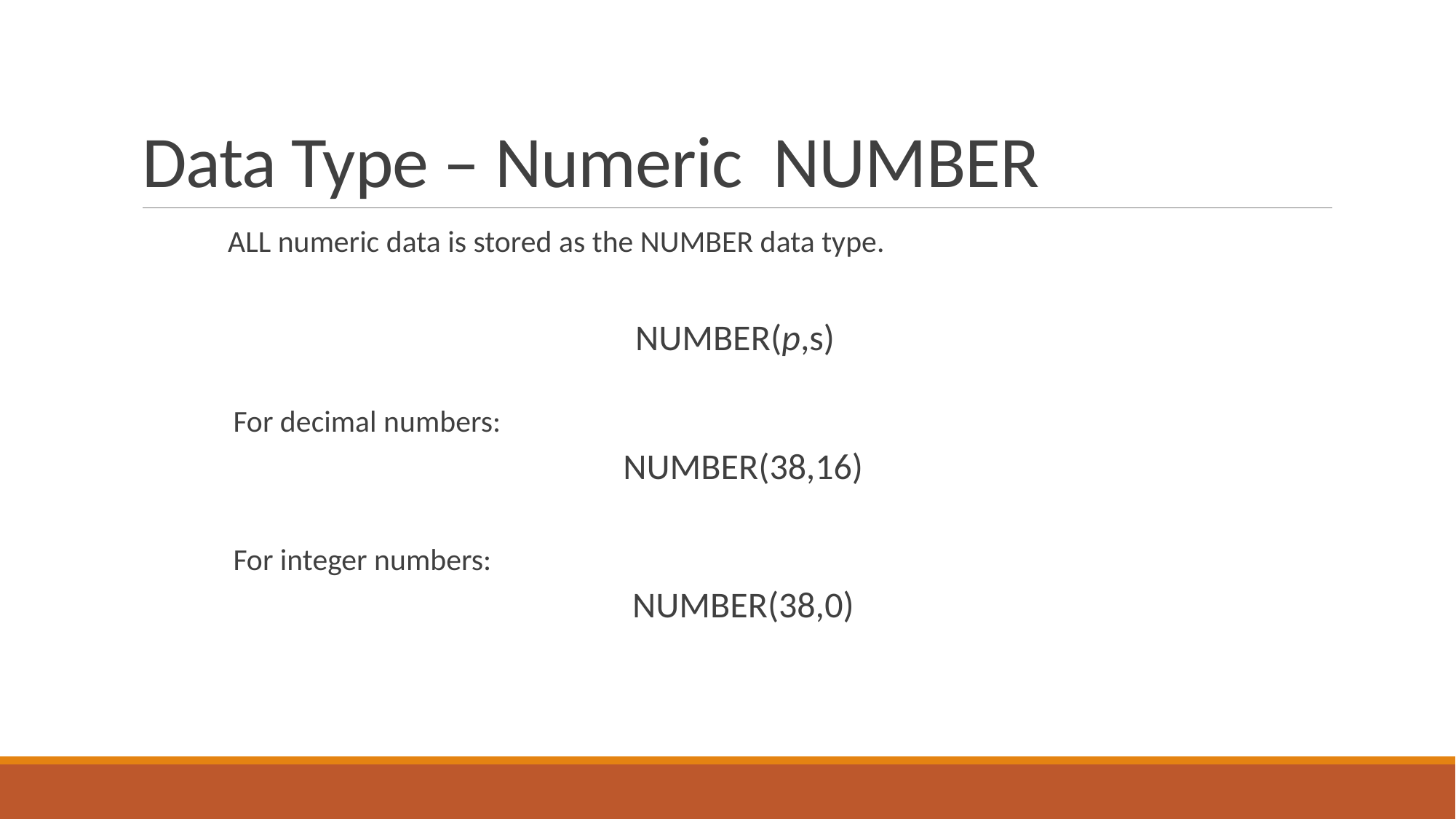

# Data Type – Numeric  NUMBER
   ALL numeric data is stored as the NUMBER data type.

NUMBER(p,s)

For decimal numbers:
NUMBER(38,16)

For integer numbers:
NUMBER(38,0)